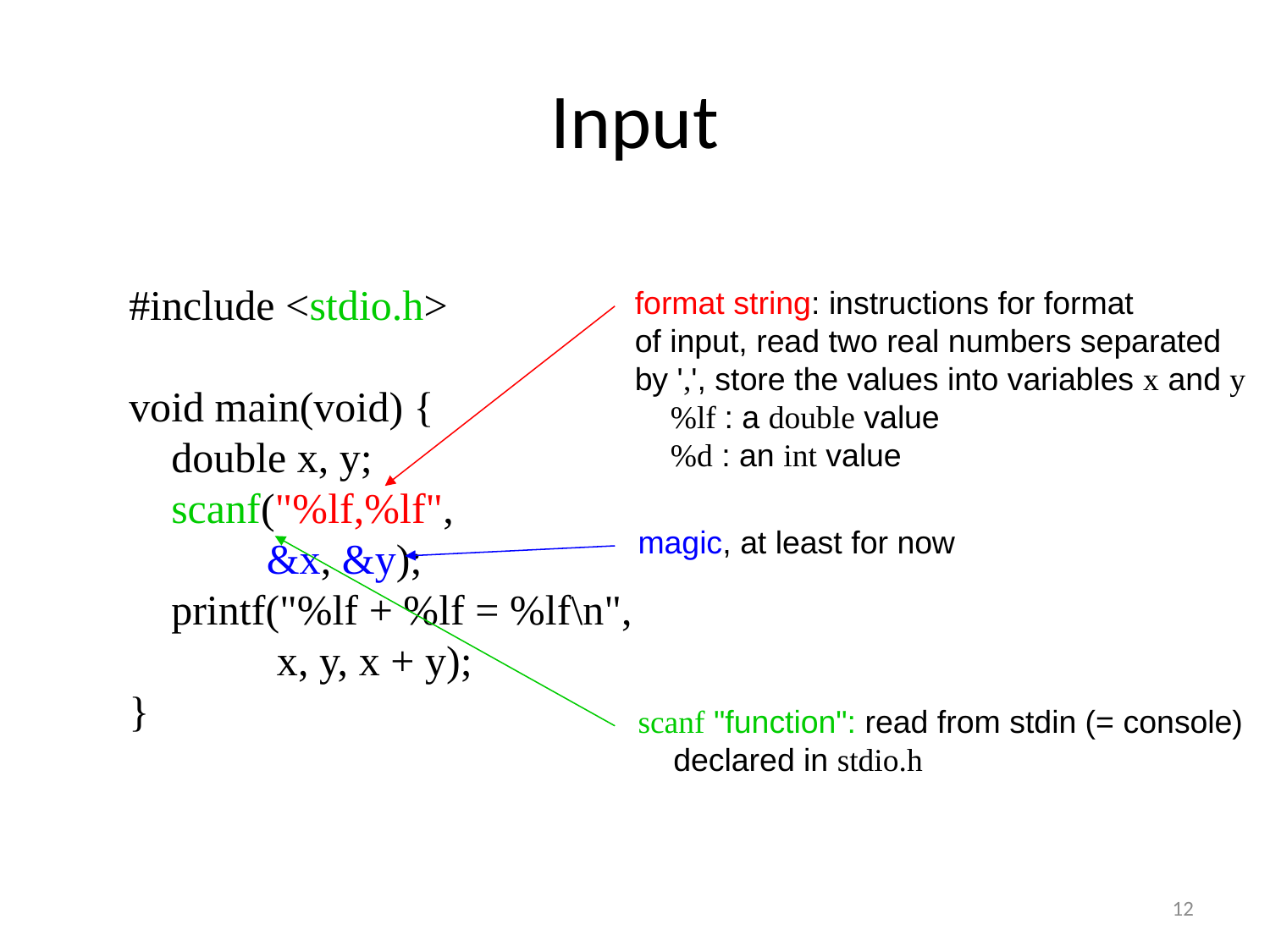

# Input
#include <stdio.h>

void main(void) {
    double x, y;
    scanf("%lf,%lf",
             &x, &y);
    printf("%lf + %lf = %lf\n",
              x, y, x + y);
}
format string: instructions for format
of input, read two real numbers separated
by ',', store the values into variables x and y
    %lf : a double value
    %d : an int value

magic, at least for now

scanf "function": read from stdin (= console)
    declared in stdio.h
12